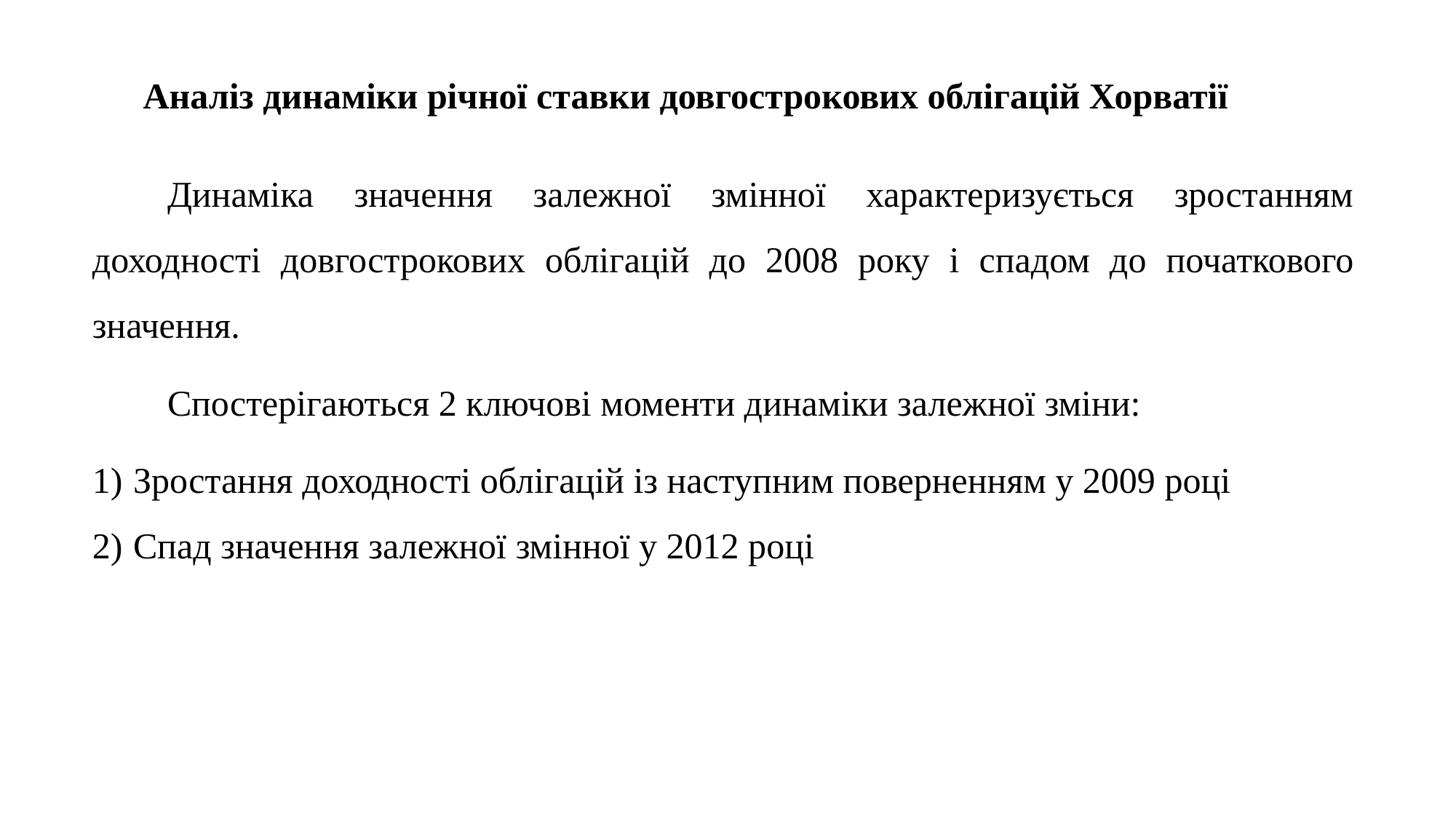

Аналіз динаміки річної ставки довгострокових облігацій Хорватії
Динаміка значення залежної змінної характеризується зростанням доходності довгострокових облігацій до 2008 року і спадом до початкового значення.
Спостерігаються 2 ключові моменти динаміки залежної зміни:
Зростання доходності облігацій із наступним поверненням у 2009 році
Спад значення залежної змінної у 2012 році